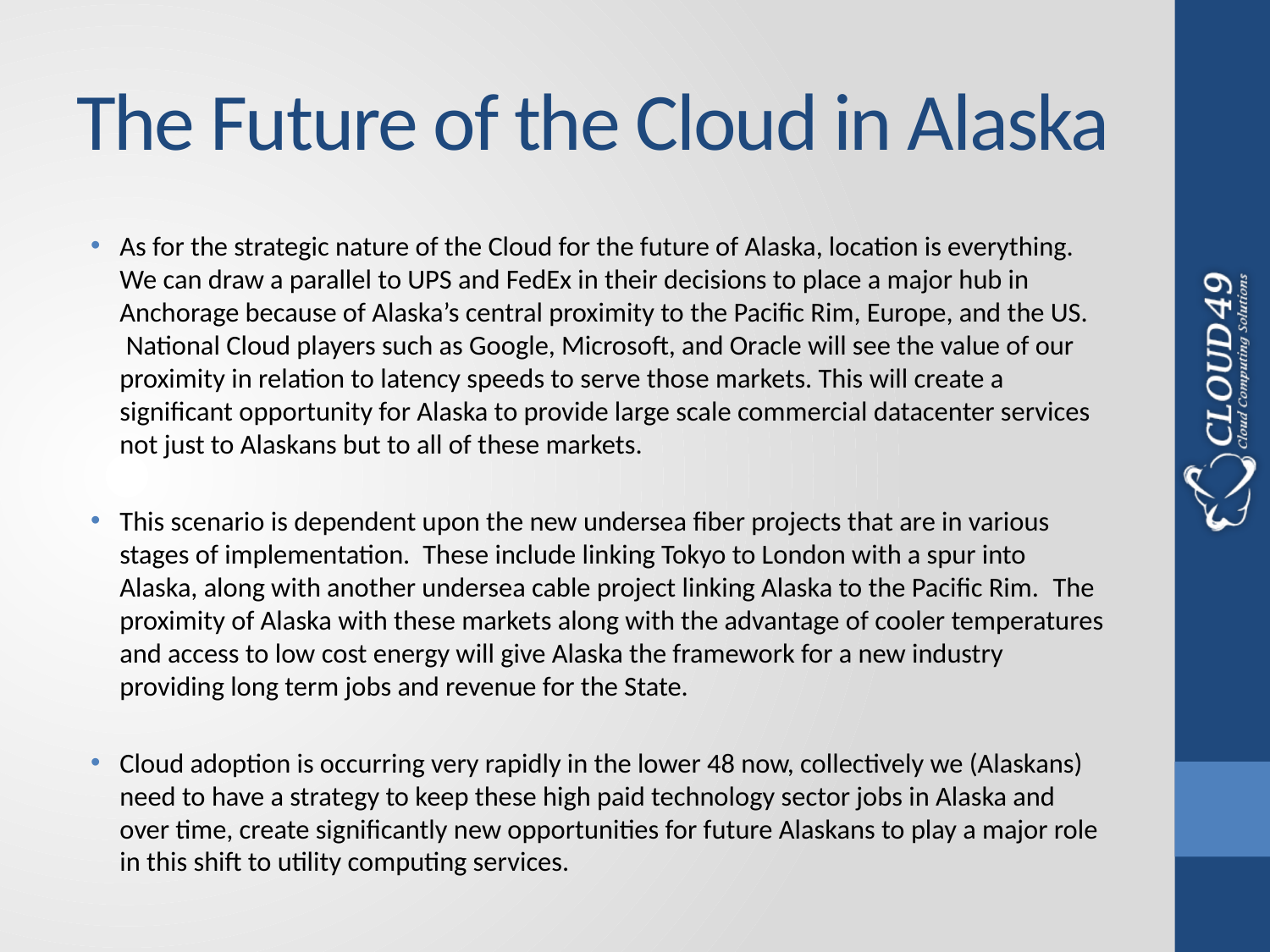

# The Future of the Cloud in Alaska
As for the strategic nature of the Cloud for the future of Alaska, location is everything. We can draw a parallel to UPS and FedEx in their decisions to place a major hub in Anchorage because of Alaska’s central proximity to the Pacific Rim, Europe, and the US.   National Cloud players such as Google, Microsoft, and Oracle will see the value of our proximity in relation to latency speeds to serve those markets. This will create a significant opportunity for Alaska to provide large scale commercial datacenter services not just to Alaskans but to all of these markets.

This scenario is dependent upon the new undersea fiber projects that are in various stages of implementation.  These include linking Tokyo to London with a spur into Alaska, along with another undersea cable project linking Alaska to the Pacific Rim.  The proximity of Alaska with these markets along with the advantage of cooler temperatures and access to low cost energy will give Alaska the framework for a new industry providing long term jobs and revenue for the State.

Cloud adoption is occurring very rapidly in the lower 48 now, collectively we (Alaskans) need to have a strategy to keep these high paid technology sector jobs in Alaska and over time, create significantly new opportunities for future Alaskans to play a major role in this shift to utility computing services.